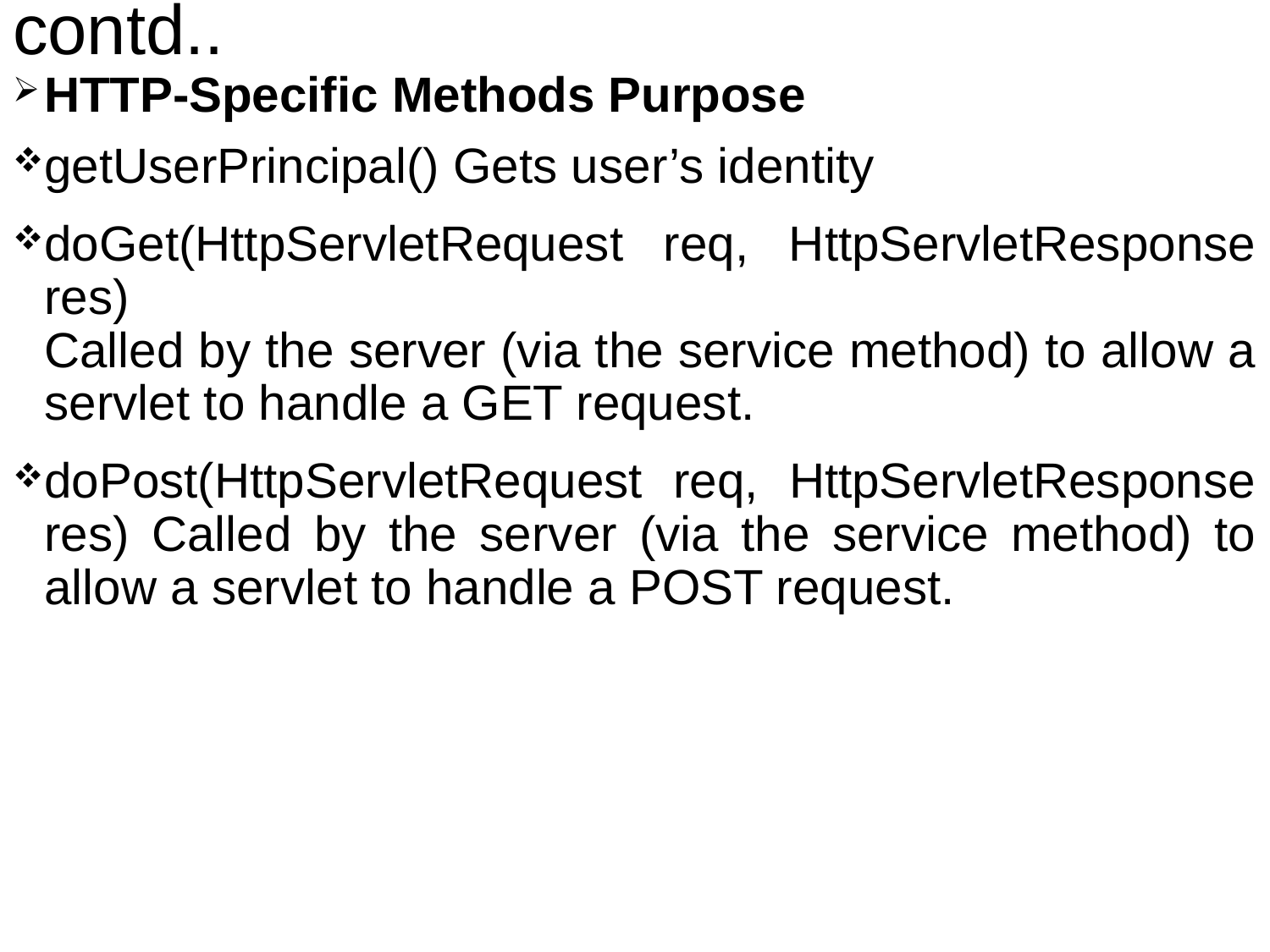

# contd..
HTTP-Specific Methods Purpose
getUserPrincipal() Gets user’s identity
doGet(HttpServletRequest req, HttpServletResponse res)
Called by the server (via the service method) to allow a servlet to handle a GET request.
doPost(HttpServletRequest req, HttpServletResponse res) Called by the server (via the service method) to allow a servlet to handle a POST request.